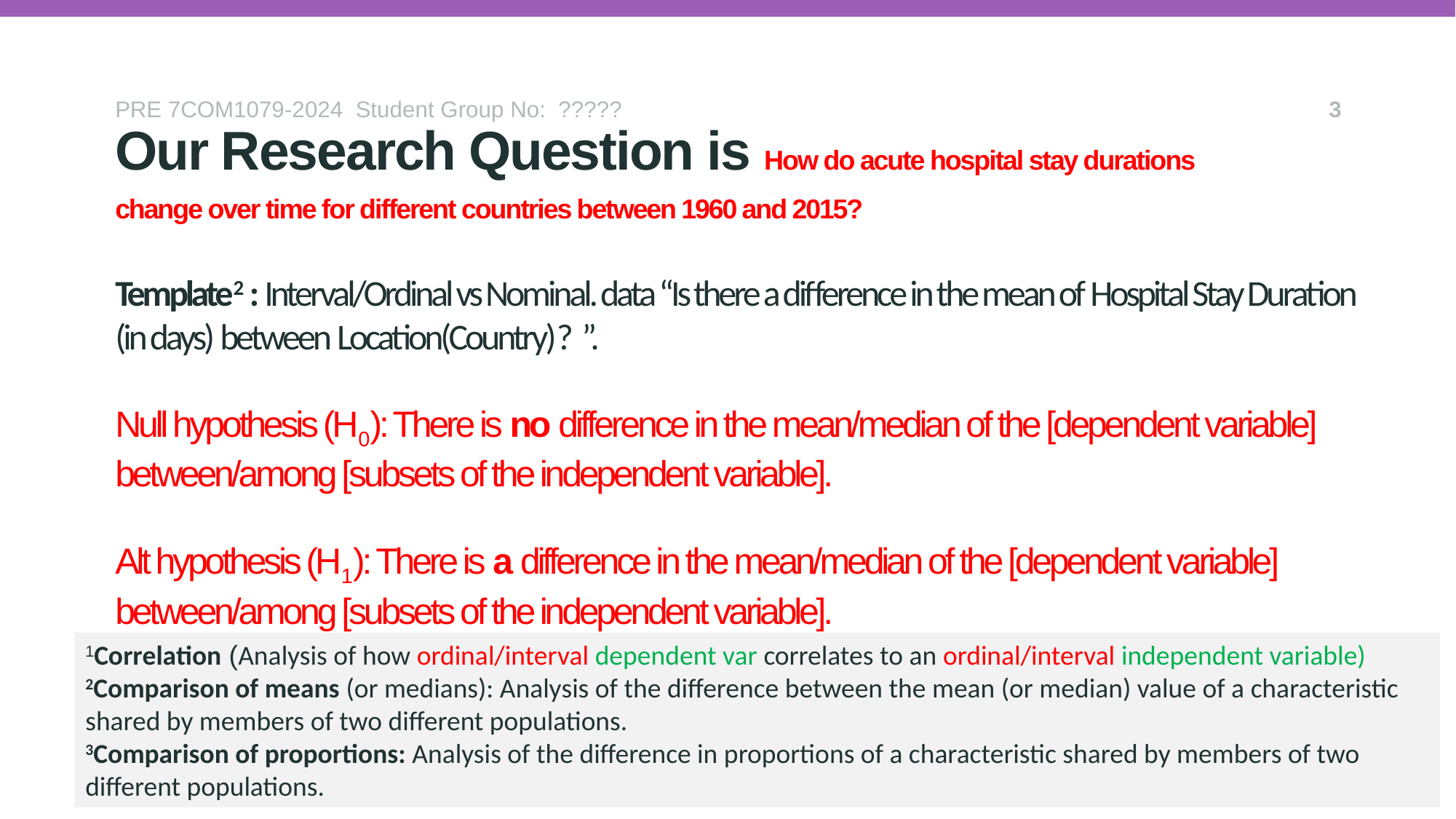

PRE 7COM1079-2024  Student Group No:  ?????
3
Our Research Question is How do acute hospital stay durations change over time for different countries between 1960 and 2015?

# Template2 : Interval/Ordinal vs Nominal. data “Is there a difference in the mean of Hospital Stay Duration (in days) between Location(Country)? ”. Null hypothesis (H0): There is no difference in the mean/median of the [dependent variable] between/among [subsets of the independent variable]. Alt hypothesis (H1): There is a difference in the mean/median of the [dependent variable] between/among [subsets of the independent variable].
1Correlation (Analysis of how ordinal/interval dependent var correlates to an ordinal/interval independent variable)
2Comparison of means (or medians): Analysis of the difference between the mean (or median) value of a characteristic shared by members of two different populations.
3Comparison of proportions: Analysis of the difference in proportions of a characteristic shared by members of two different populations.